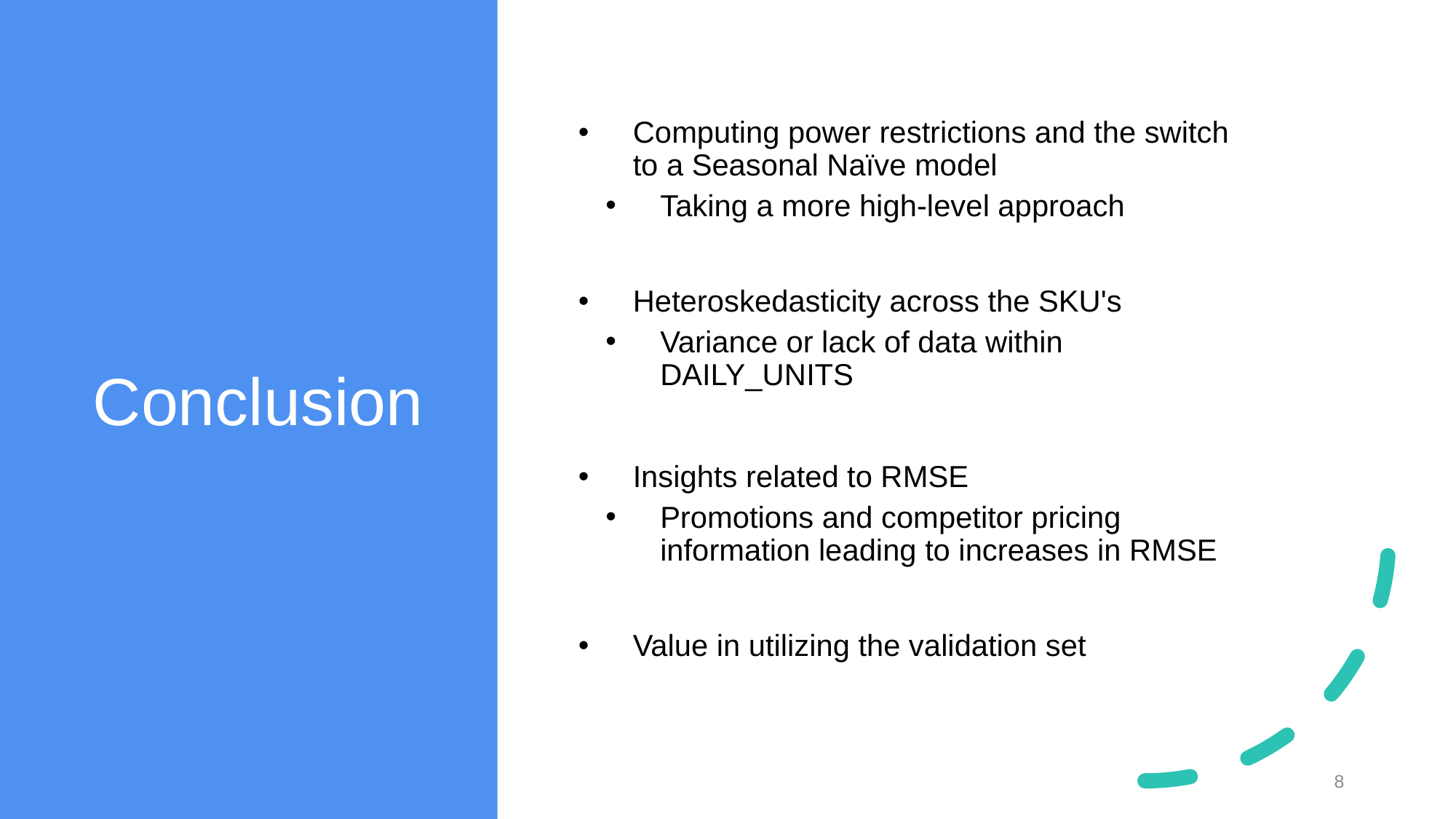

# Conclusion

Computing power restrictions and the switch to a Seasonal Naïve model
Taking a more high-level approach

Heteroskedasticity across the SKU's
Variance or lack of data within DAILY_UNITS

Insights related to RMSE
Promotions and competitor pricing information leading to increases in RMSE

Value in utilizing the validation set

8